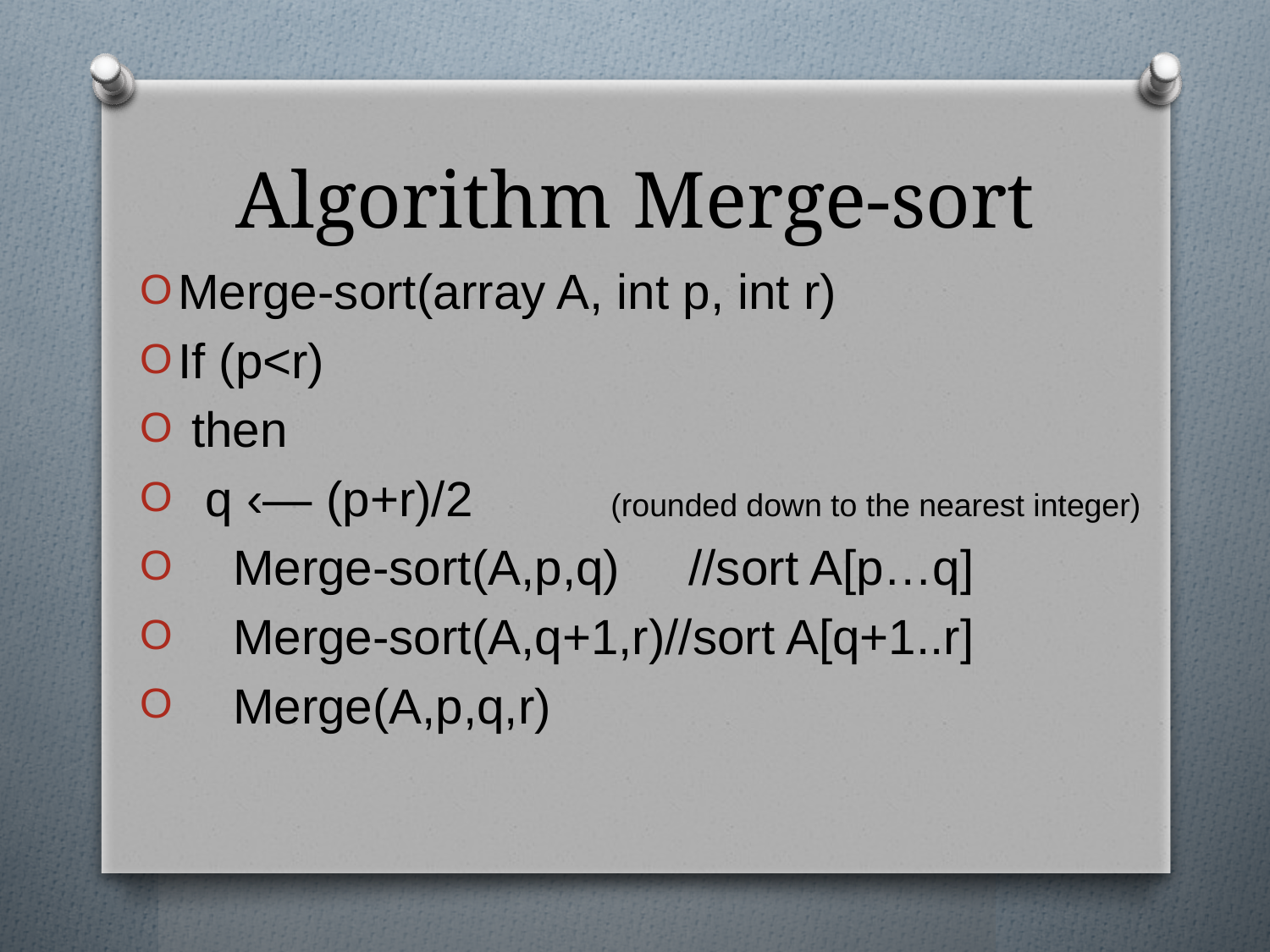

# Algorithm Merge-sort
Merge-sort(array A, int p, int r)
If (p<r)
 then
  q ‹— (p+r)/2          (rounded down to the nearest integer)
    Merge-sort(A,p,q)     //sort A[p…q]
    Merge-sort(A,q+1,r)//sort A[q+1..r]
    Merge(A,p,q,r)